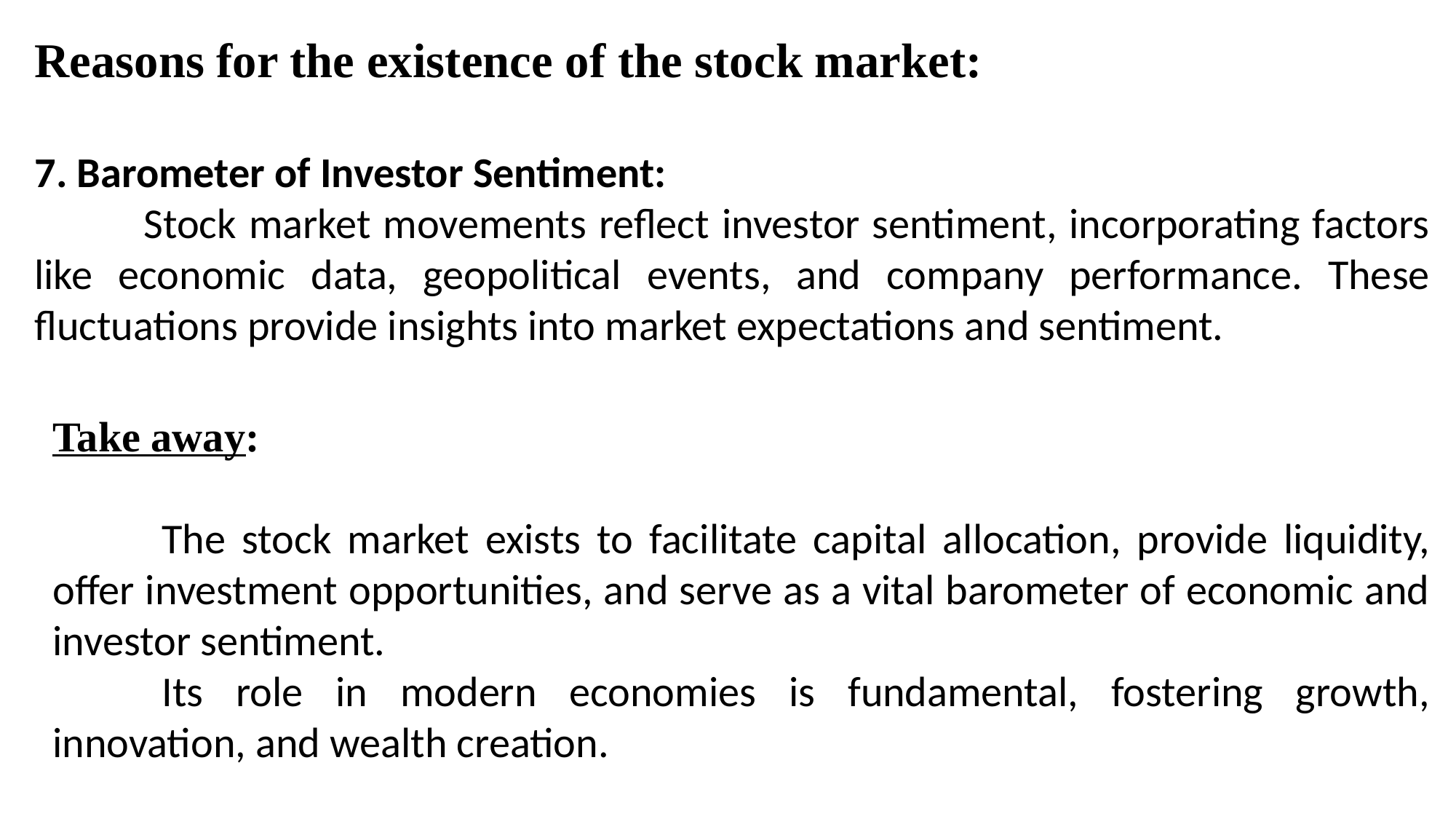

Reasons for the existence of the stock market:

7. Barometer of Investor Sentiment:
	Stock market movements reflect investor sentiment, incorporating factors like economic data, geopolitical events, and company performance. These fluctuations provide insights into market expectations and sentiment.

Take away:

	The stock market exists to facilitate capital allocation, provide liquidity, offer investment opportunities, and serve as a vital barometer of economic and investor sentiment.
	Its role in modern economies is fundamental, fostering growth, innovation, and wealth creation.